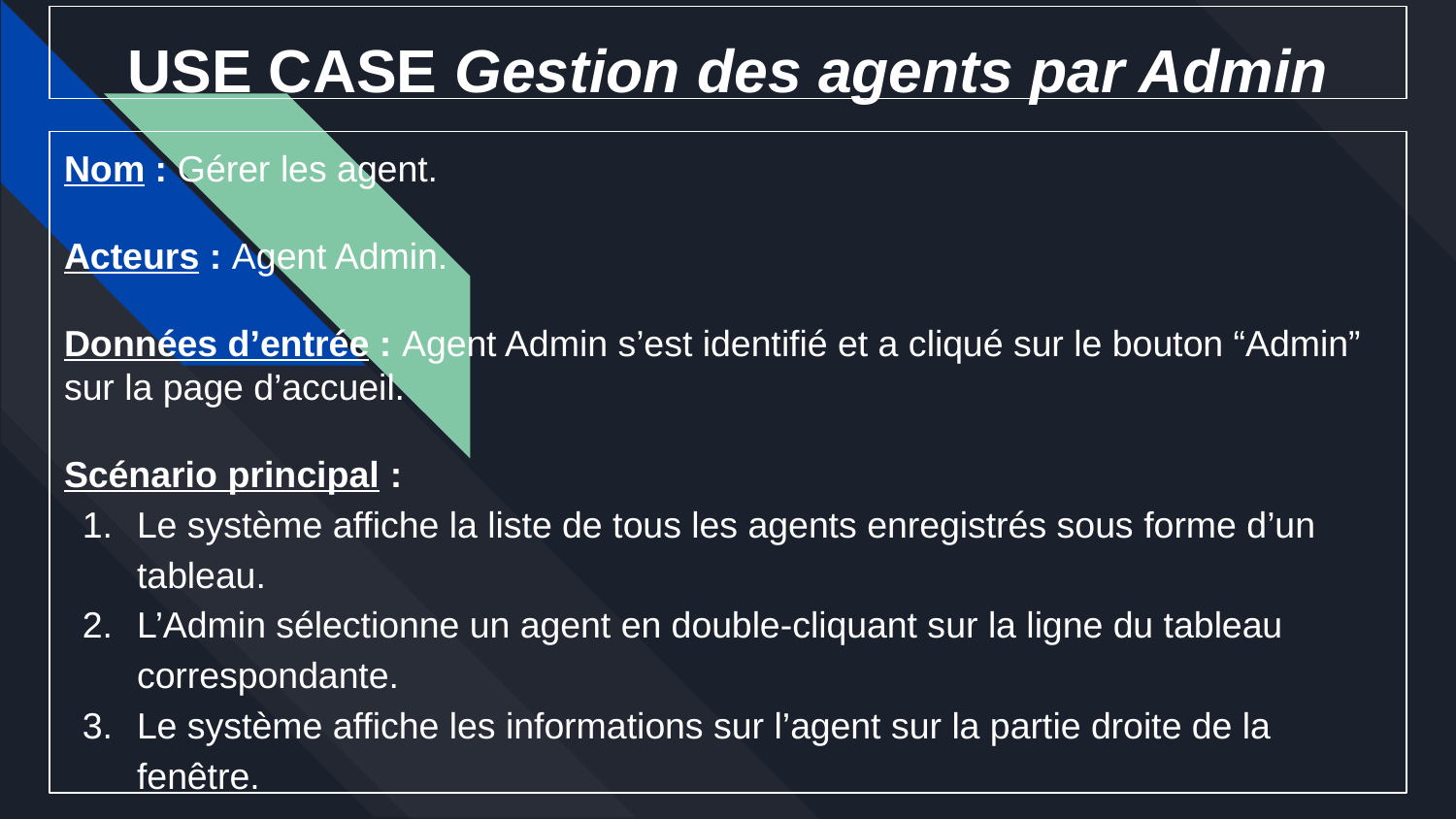

# USE CASE Gestion des agents par Admin
Nom : Gérer les agent.

Acteurs : Agent Admin.

Données d’entrée : Agent Admin s’est identifié et a cliqué sur le bouton “Admin” sur la page d’accueil.

Scénario principal :
Le système affiche la liste de tous les agents enregistrés sous forme d’un tableau.
L’Admin sélectionne un agent en double-cliquant sur la ligne du tableau correspondante.
Le système affiche les informations sur l’agent sur la partie droite de la fenêtre.